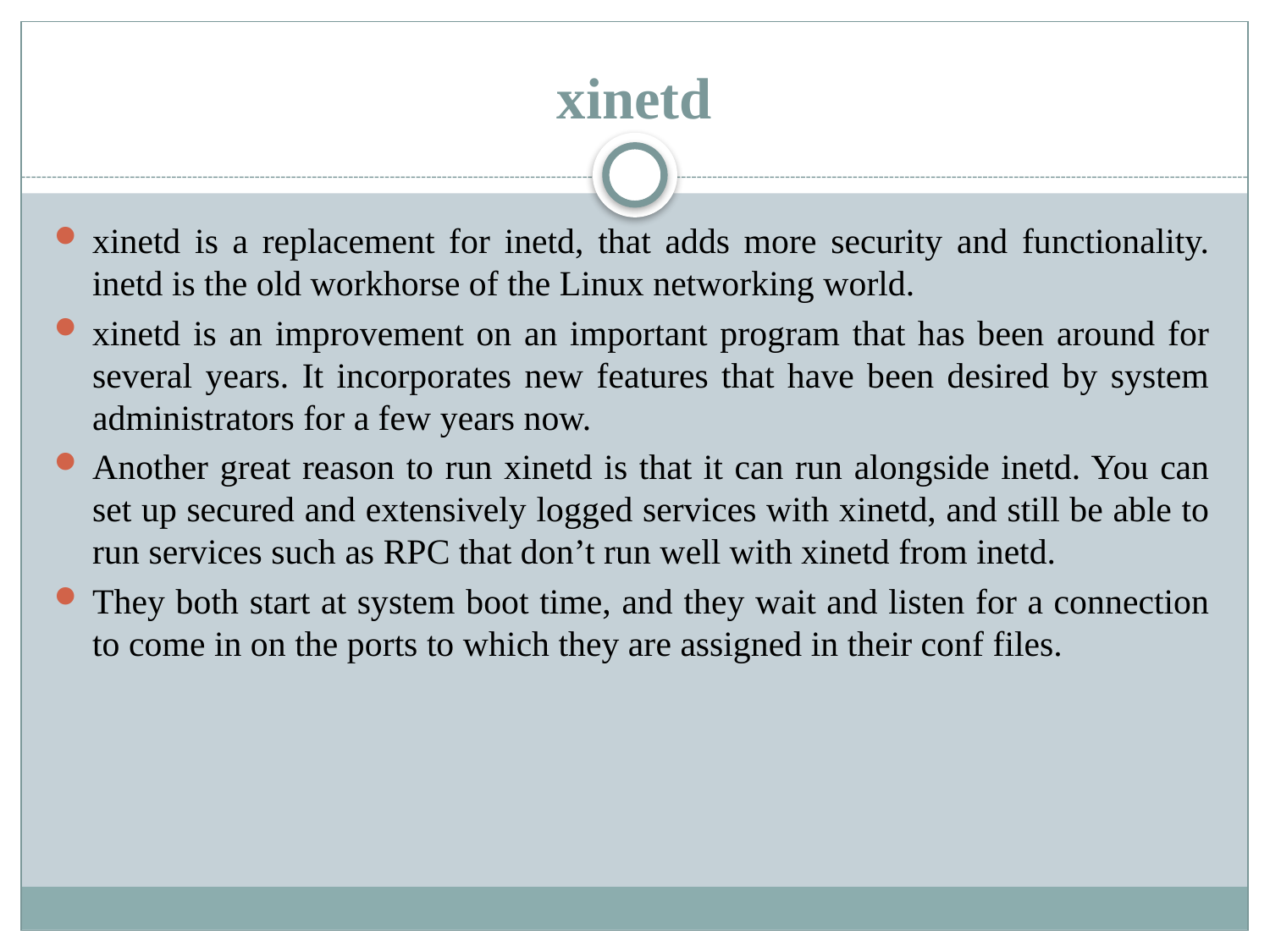

# xinetd
xinetd is a replacement for inetd, that adds more security and functionality. inetd is the old workhorse of the Linux networking world.
xinetd is an improvement on an important program that has been around for several years. It incorporates new features that have been desired by system administrators for a few years now.
Another great reason to run xinetd is that it can run alongside inetd. You can set up secured and extensively logged services with xinetd, and still be able to run services such as RPC that don’t run well with xinetd from inetd.
They both start at system boot time, and they wait and listen for a connection to come in on the ports to which they are assigned in their conf files.